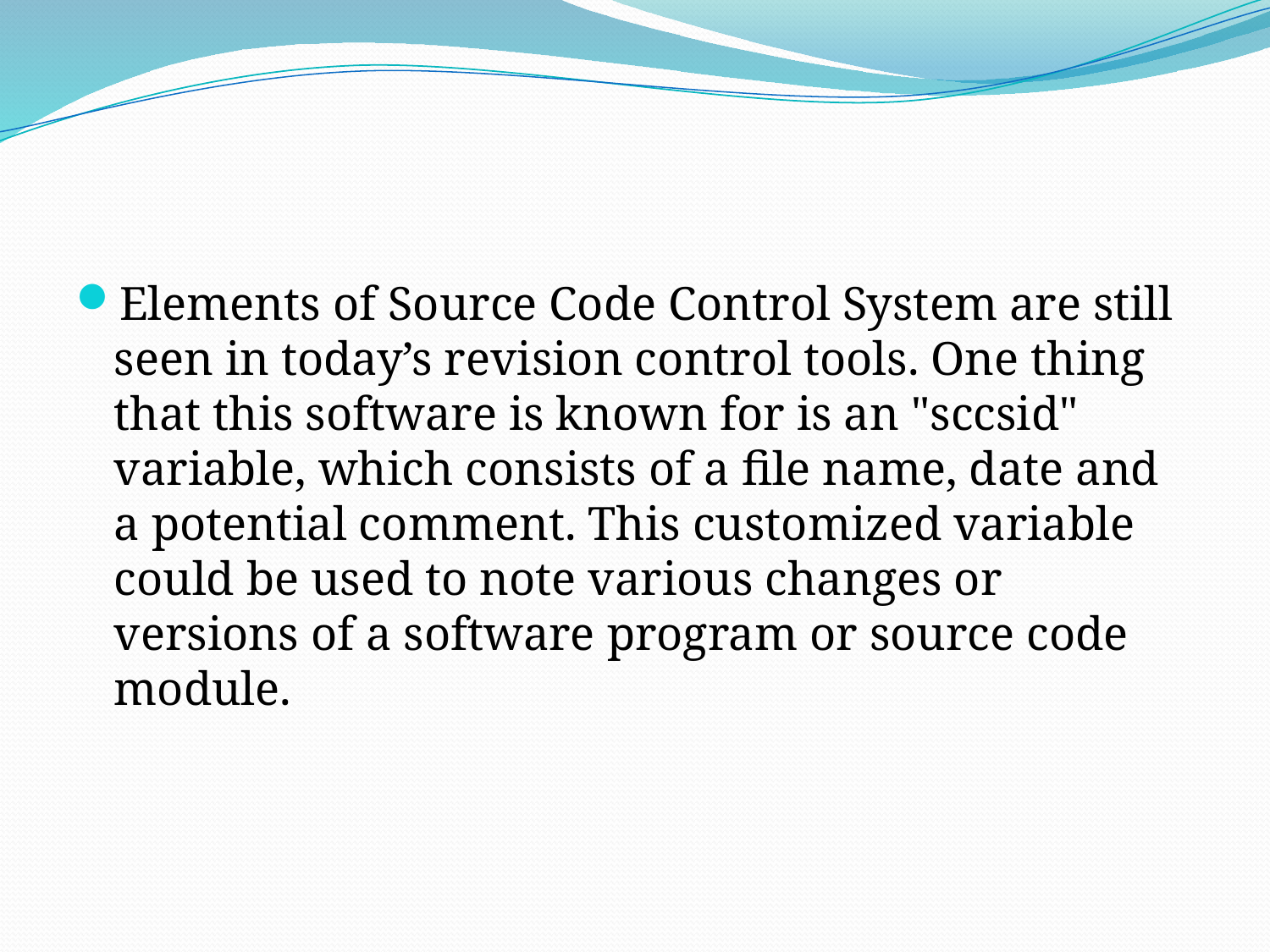

#
Elements of Source Code Control System are still seen in today’s revision control tools. One thing that this software is known for is an "sccsid" variable, which consists of a file name, date and a potential comment. This customized variable could be used to note various changes or versions of a software program or source code module.